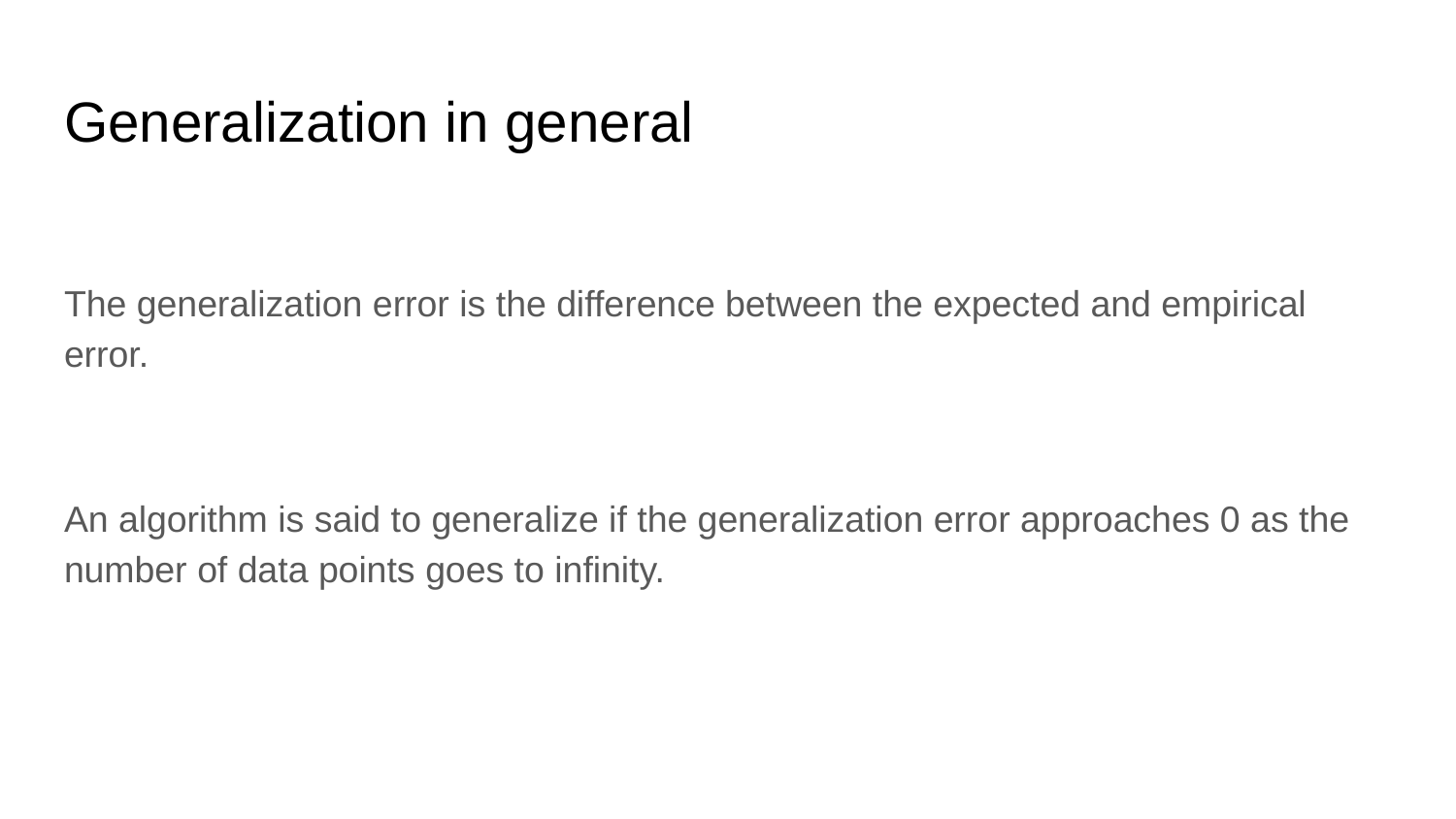

# Generalization in general

The generalization error is the difference between the expected and empirical error.

An algorithm is said to generalize if the generalization error approaches 0 as the number of data points goes to infinity.